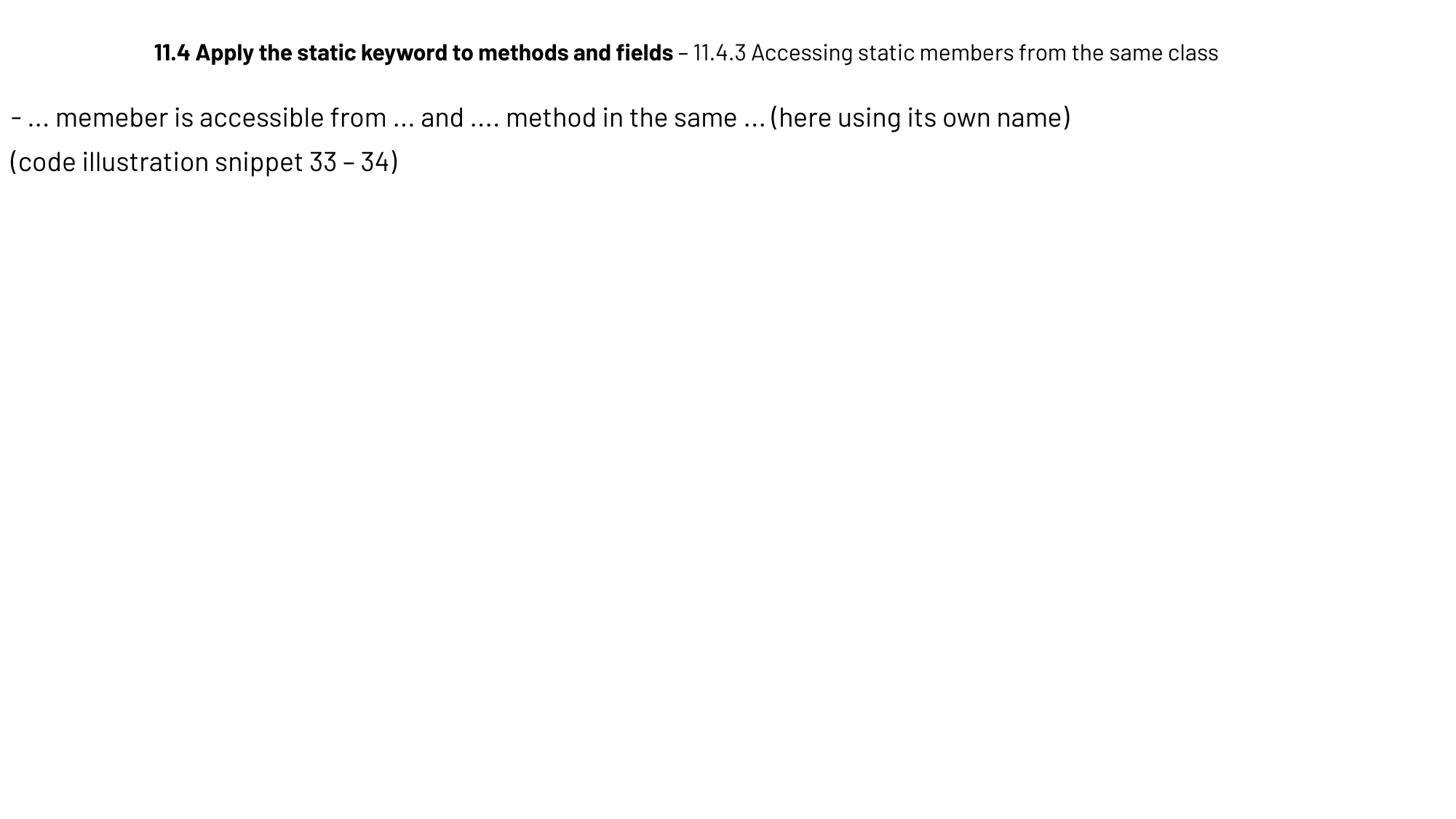

11.4 Apply the static keyword to methods and fields – 11.4.3 Accessing static members from the same class
- ... memeber is accessible from ... and .... method in the same ... (here using its own name)
(code illustration snippet 33 – 34)